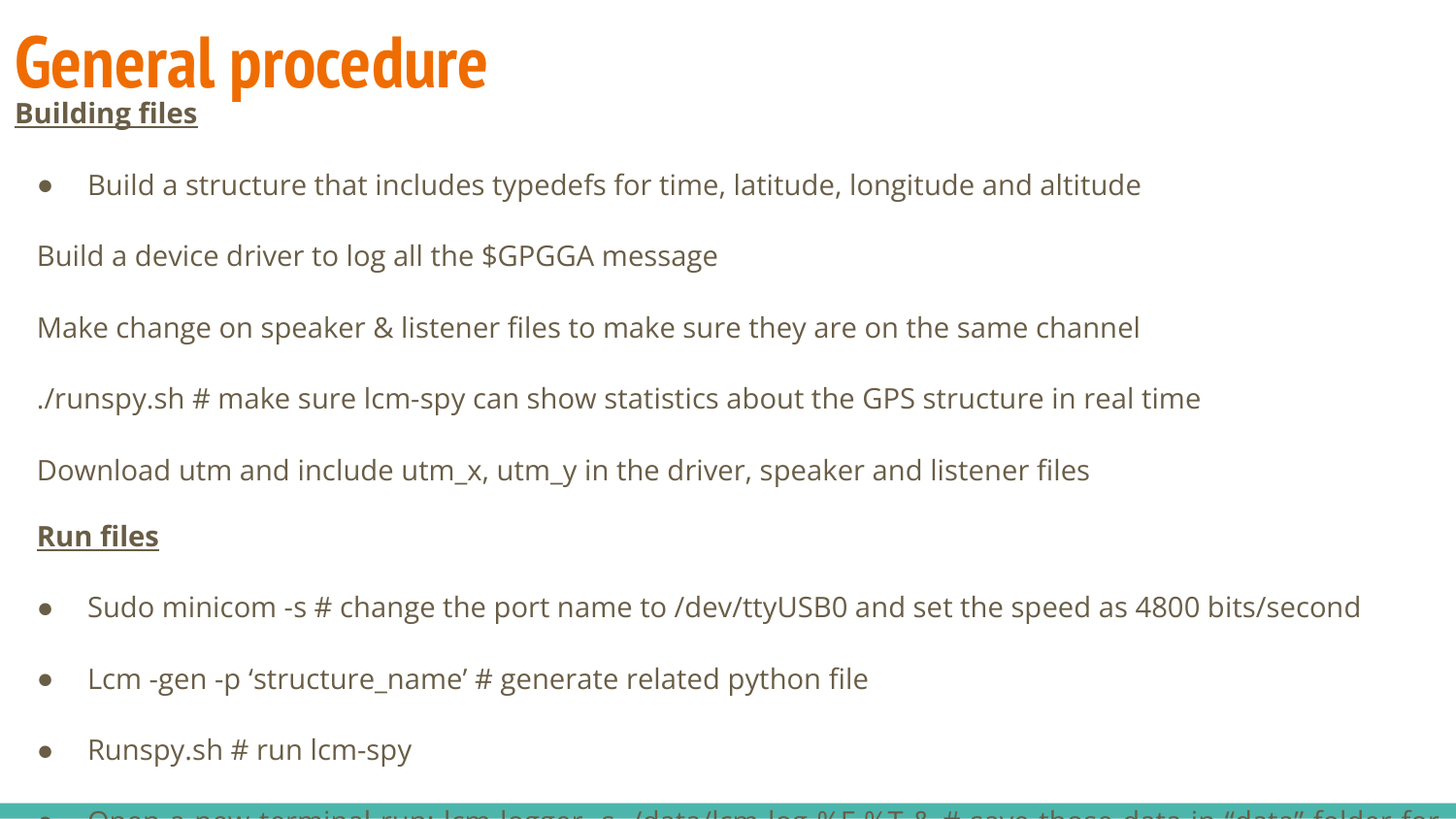

# General procedure
Building files
Build a structure that includes typedefs for time, latitude, longitude and altitude
Build a device driver to log all the $GPGGA message
Make change on speaker & listener files to make sure they are on the same channel
./runspy.sh # make sure lcm-spy can show statistics about the GPS structure in real time
Download utm and include utm_x, utm_y in the driver, speaker and listener files
Run files
Sudo minicom -s # change the port name to /dev/ttyUSB0 and set the speed as 4800 bits/second
Lcm -gen -p ‘structure_name’ # generate related python file
Runspy.sh # run lcm-spy
Open a new terminal run: lcm-logger -s ./data/lcm-log-%F-%T & # save those data in “data” folder for further analysis
Open a new terminal run: python listener_mod.py #note that everytime you send anf receive message, the spy and logger information will change
Open a new terminal run: python send-message.py
Use MATLAB to plot utm_x vs. utm_y